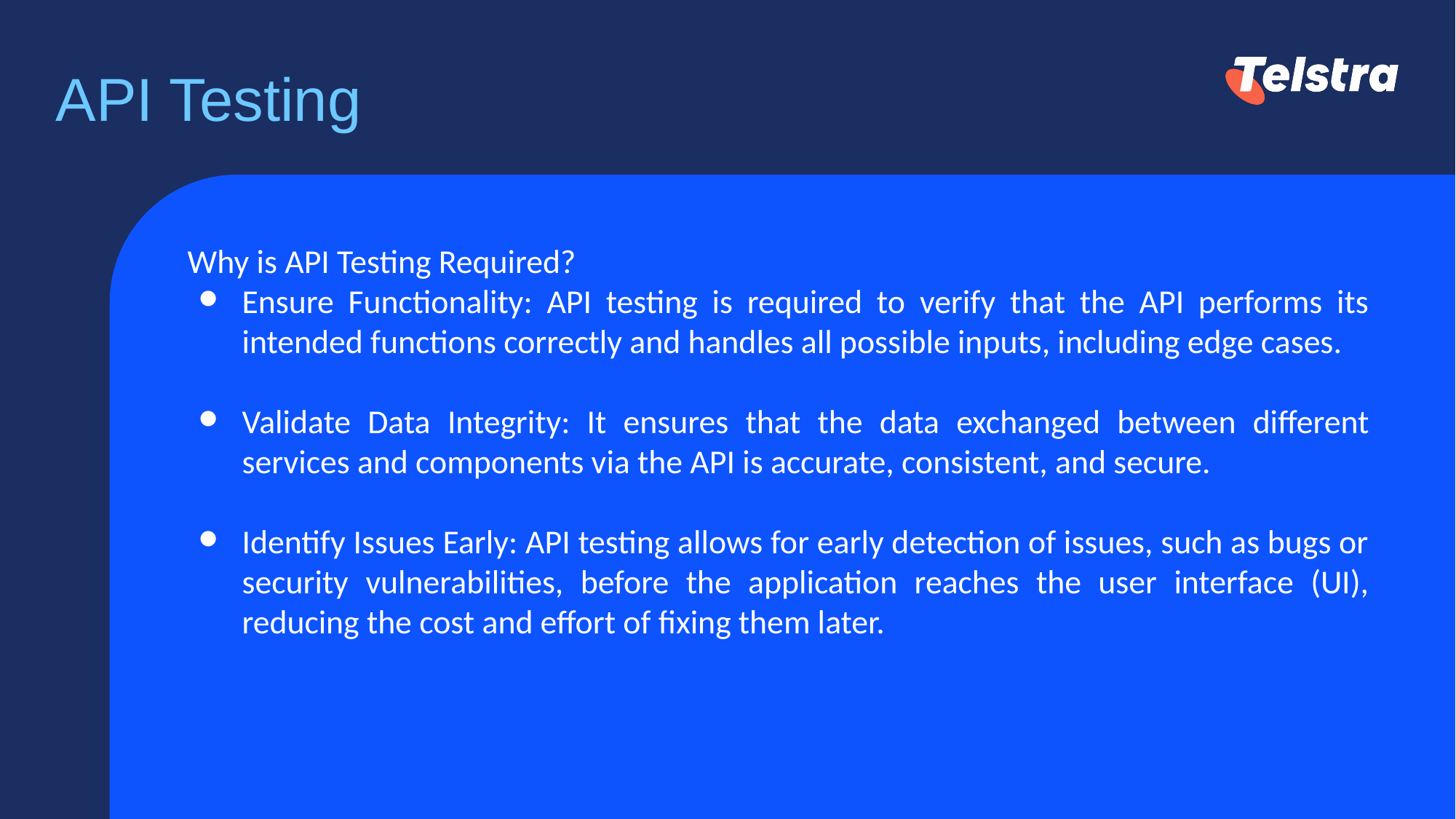

# API Testing

Why is API Testing Required?
Ensure Functionality: API testing is required to verify that the API performs its intended functions correctly and handles all possible inputs, including edge cases.

Validate Data Integrity: It ensures that the data exchanged between different services and components via the API is accurate, consistent, and secure.

Identify Issues Early: API testing allows for early detection of issues, such as bugs or security vulnerabilities, before the application reaches the user interface (UI), reducing the cost and effort of fixing them later.